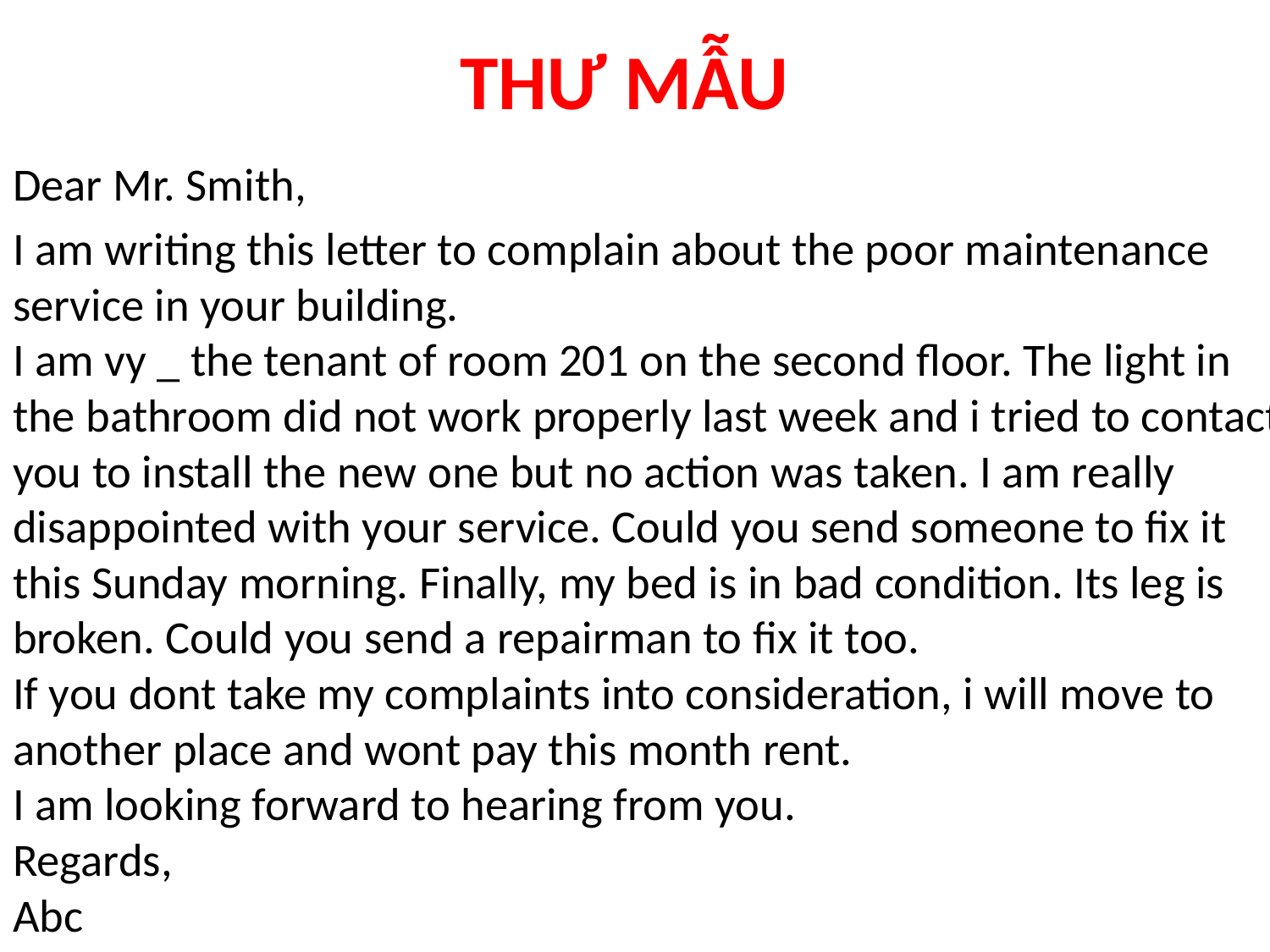

# THƯ MẪU
Dear Mr. Smith,
I am writing this letter to complain about the poor maintenance service in your building. 
I am vy _ the tenant of room 201 on the second floor. The light in the bathroom did not work properly last week and i tried to contact you to install the new one but no action was taken. I am really disappointed with your service. Could you send someone to fix it this Sunday morning. Finally, my bed is in bad condition. Its leg is broken. Could you send a repairman to fix it too.
If you dont take my complaints into consideration, i will move to another place and wont pay this month rent.
I am looking forward to hearing from you. 
Regards, 
Abc